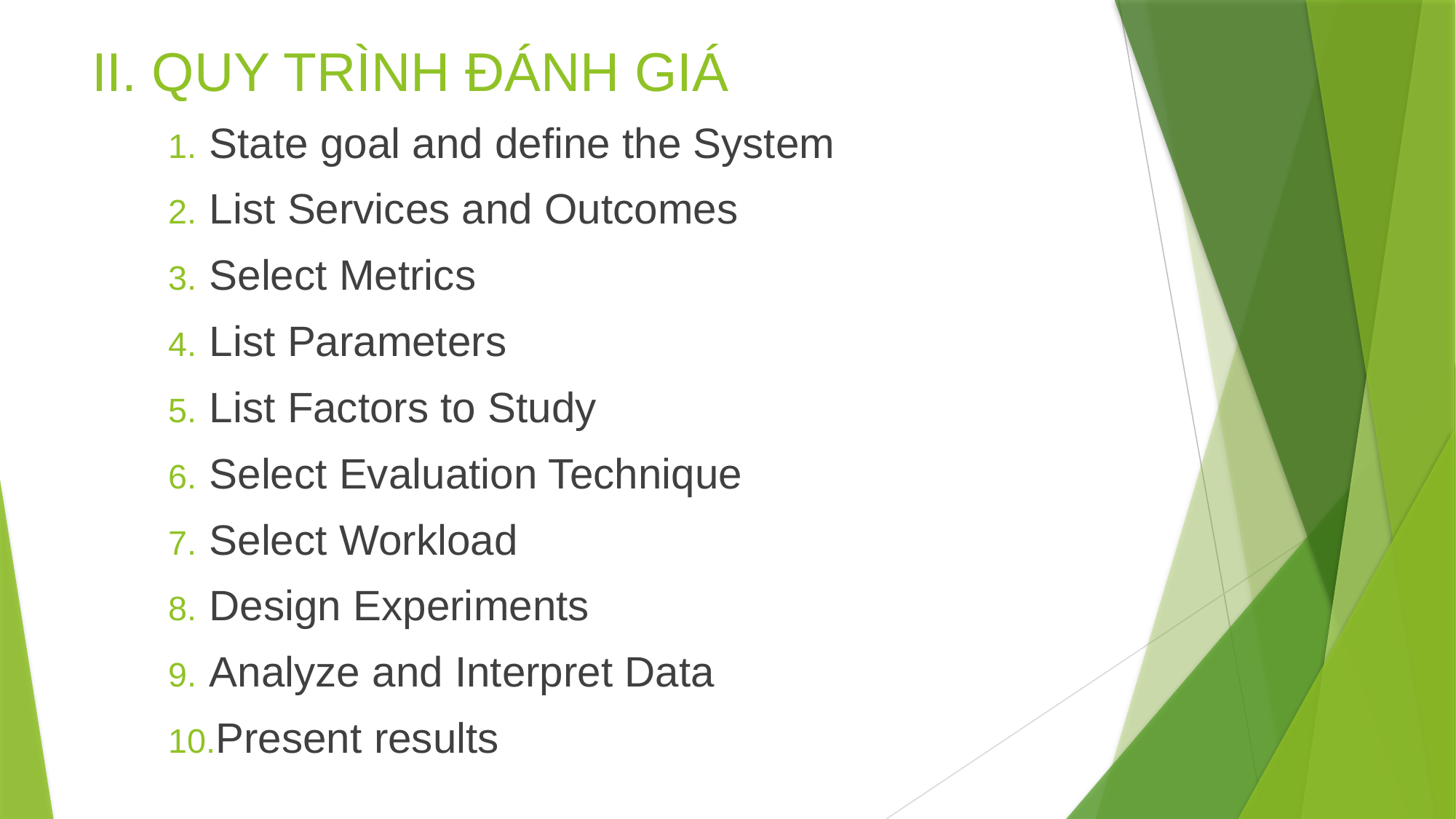

# II. QUY TRÌNH ĐÁNH GIÁ
State goal and define the System
List Services and Outcomes
Select Metrics
List Parameters
List Factors to Study
Select Evaluation Technique
Select Workload
Design Experiments
Analyze and Interpret Data
Present results